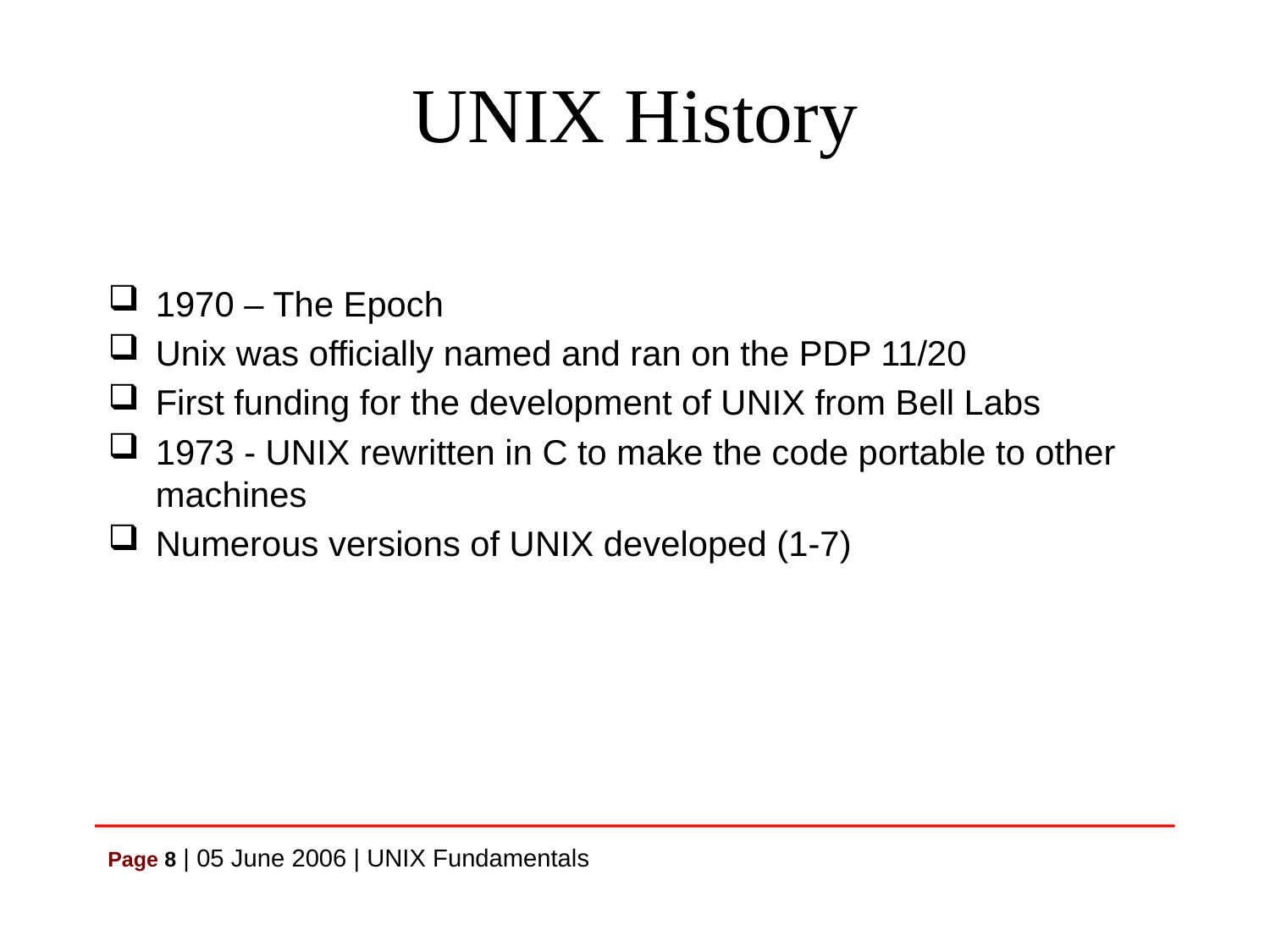

# UNIX History
1970 – The Epoch
Unix was officially named and ran on the PDP 11/20
First funding for the development of UNIX from Bell Labs
1973 - UNIX rewritten in C to make the code portable to other machines
Numerous versions of UNIX developed (1-7)

Page 8 | 05 June 2006 | UNIX Fundamentals